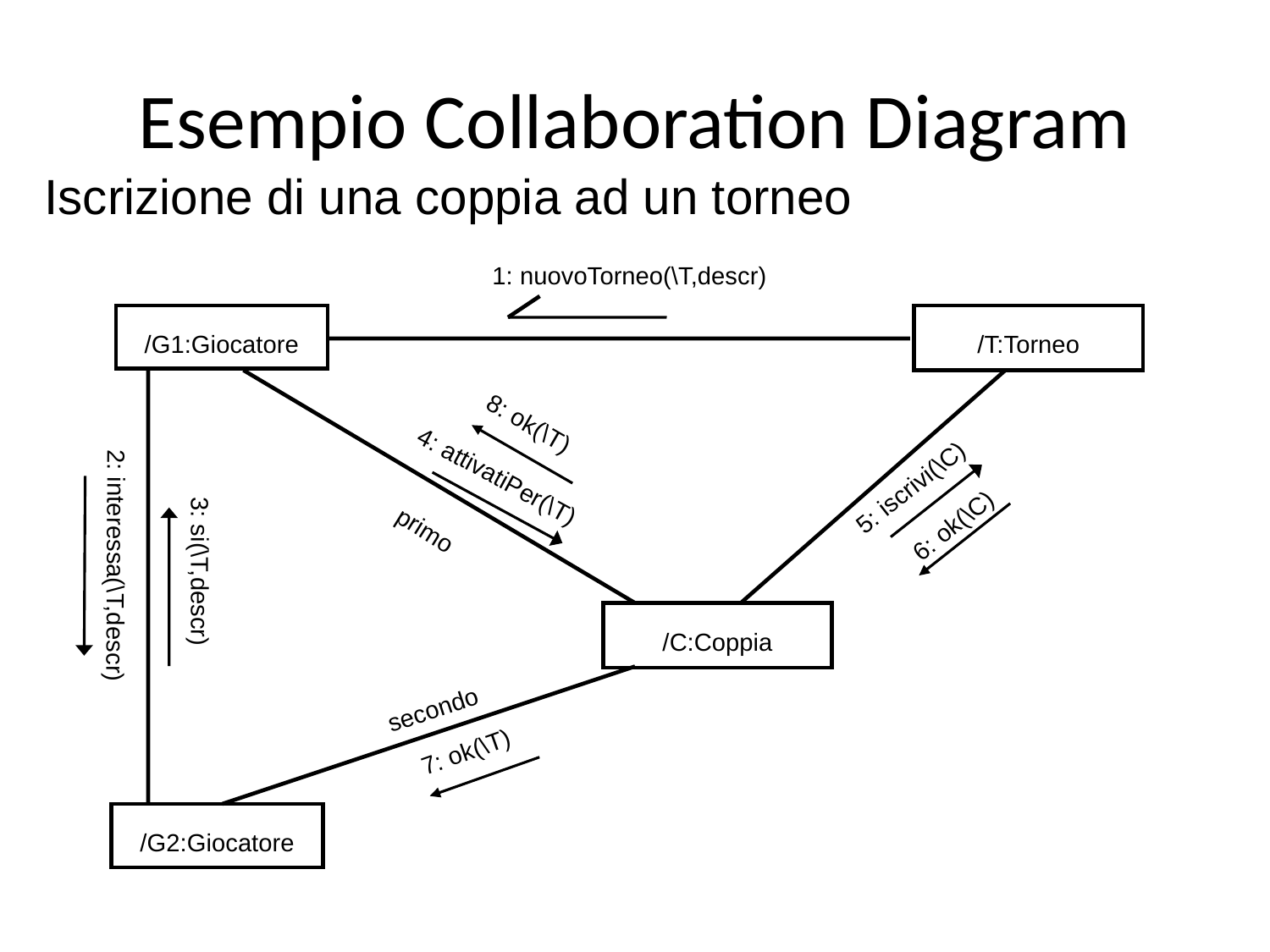

# Esempio Collaboration Diagram
Iscrizione di una coppia ad un torneo
1: nuovoTorneo(\T,descr)

/G1:Giocatore

/T:Torneo

8: ok(\T)

4: attivatiPer(\T)

5: iscrivi(\C)

6: ok(\C)

3: si(\T,descr)

primo
2: interessa(\T,descr)

/C:Coppia

secondo
7: ok(\T)

/G2:Giocatore